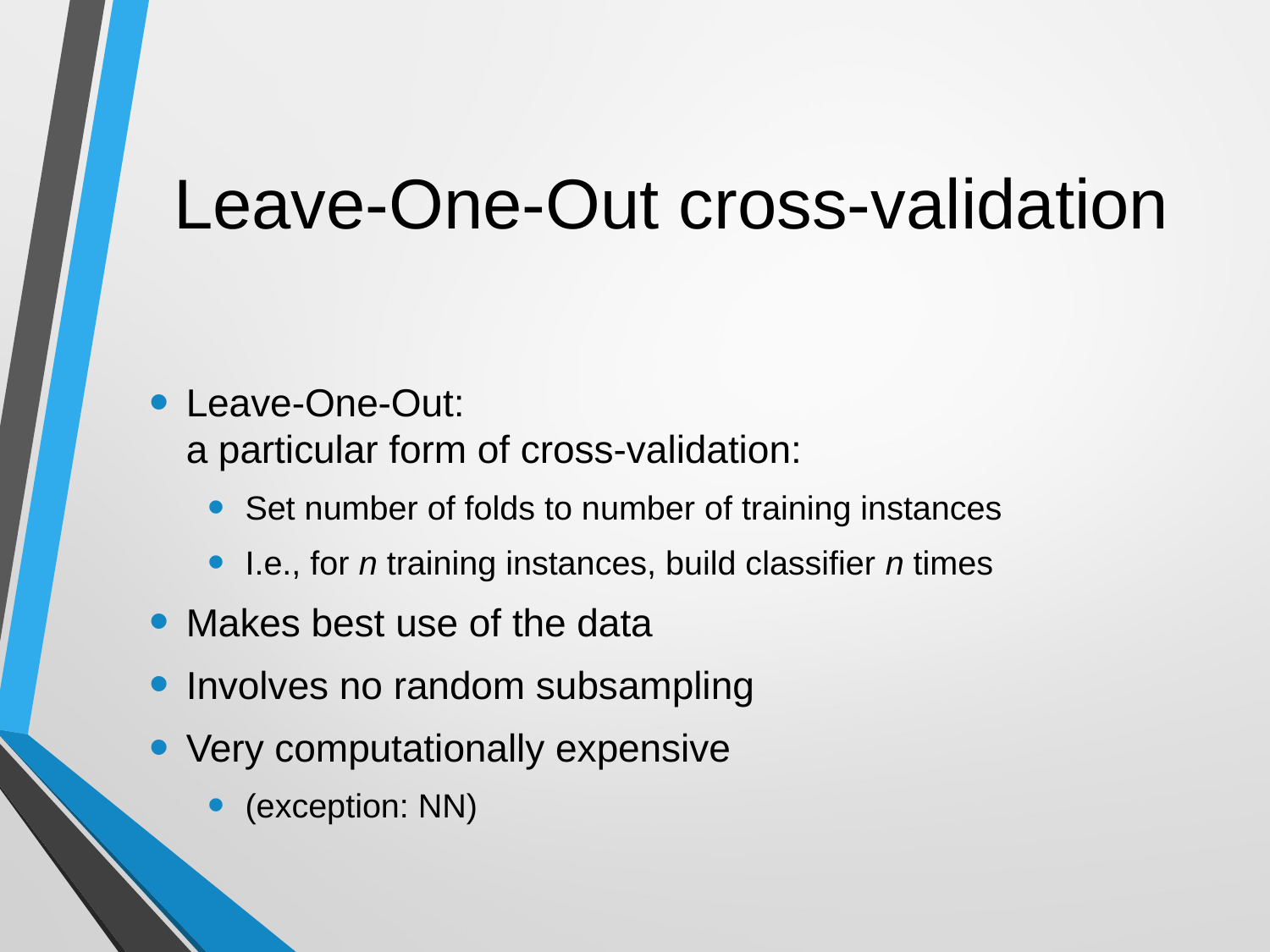

# Leave-One-Out cross-validation
Leave-One-Out:
a particular form of cross-validation:
Set number of folds to number of training instances
I.e., for n training instances, build classifier n times
Makes best use of the data
Involves no random subsampling
Very computationally expensive
(exception: NN)